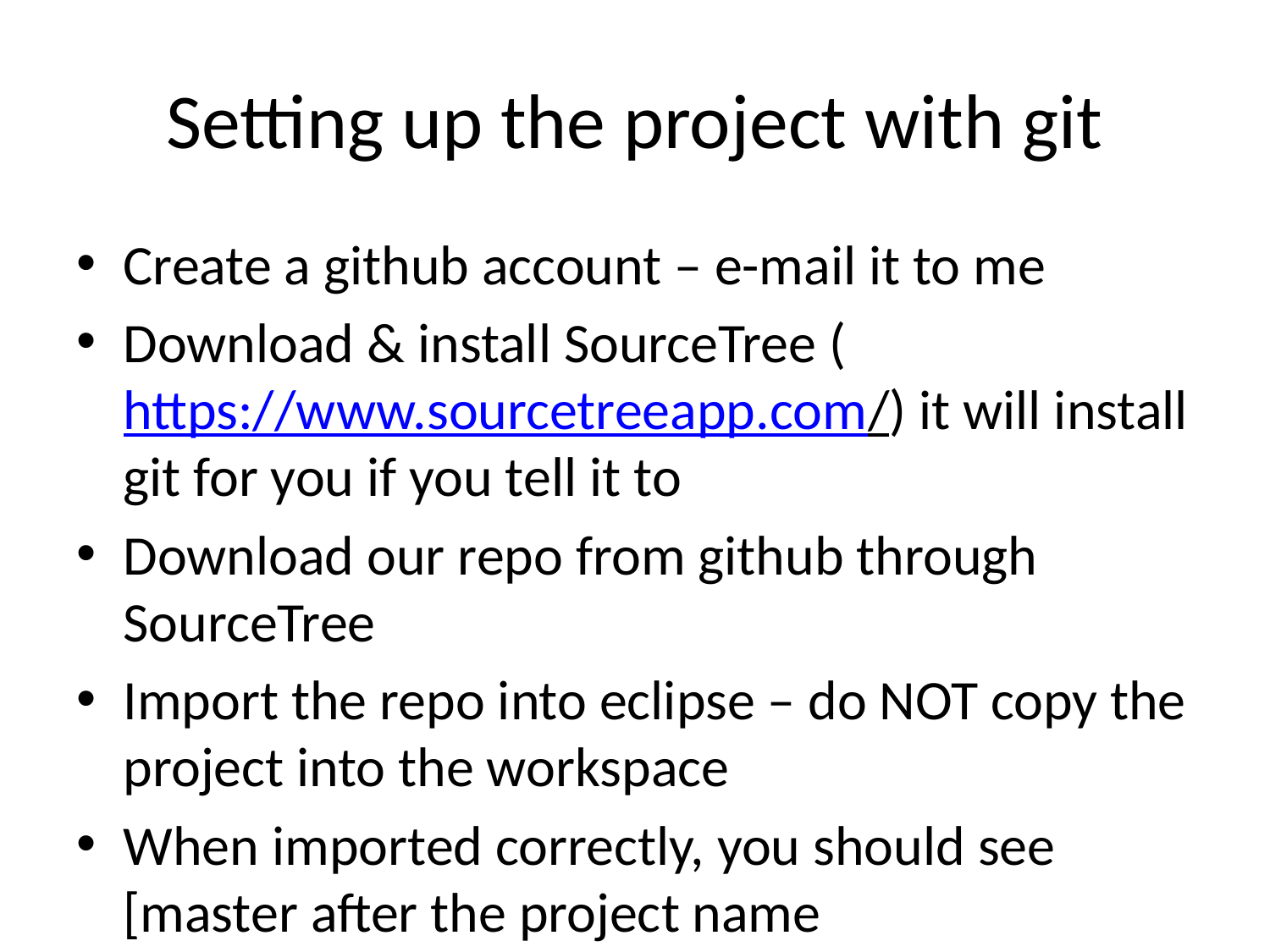

# Setting up the project with git
Create a github account – e-mail it to me
Download & install SourceTree (https://www.sourcetreeapp.com/) it will install git for you if you tell it to
Download our repo from github through SourceTree
Import the repo into eclipse – do NOT copy the project into the workspace
When imported correctly, you should see [master after the project name